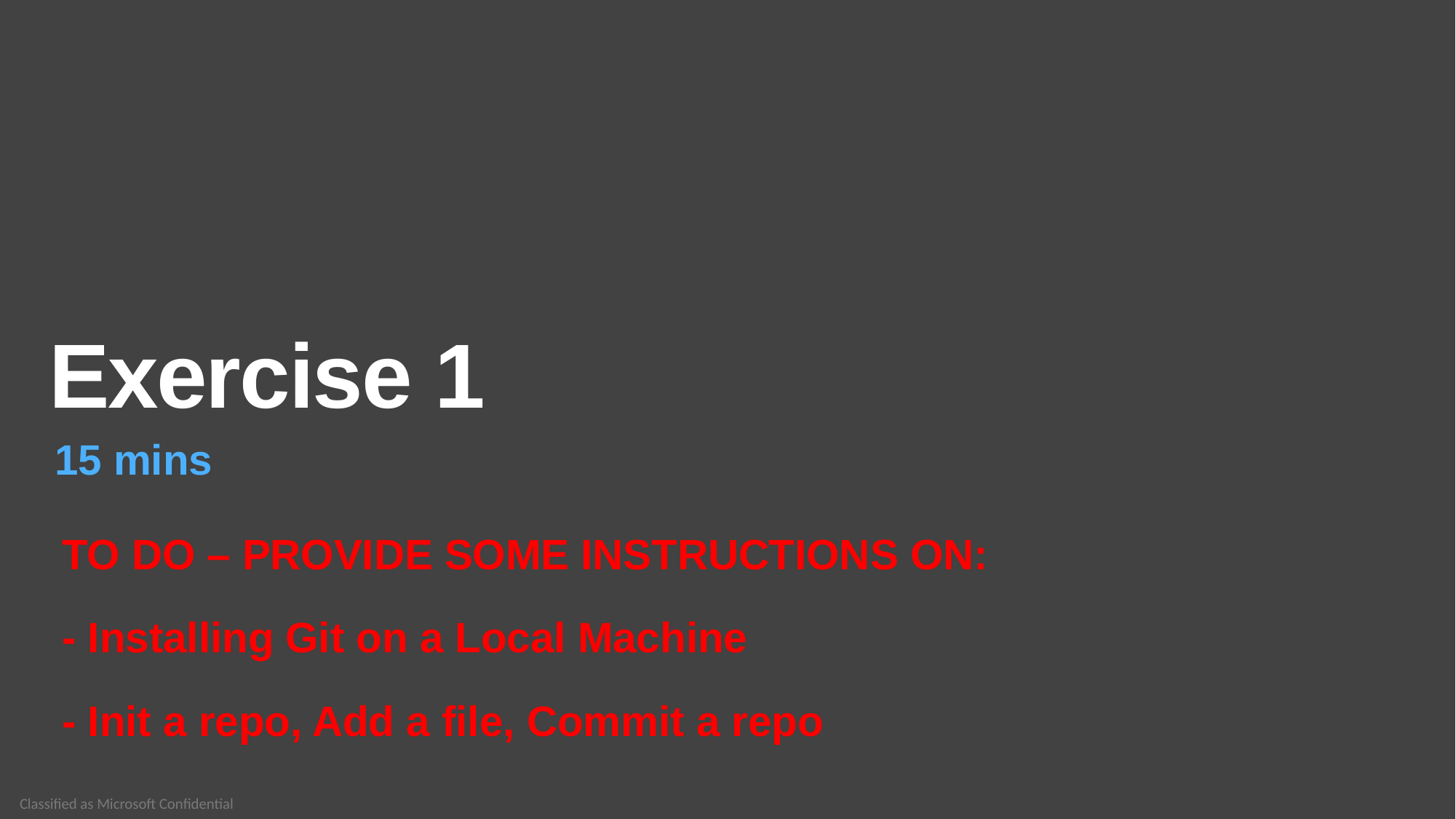

# Exercise 1
15 mins
TO DO – PROVIDE SOME INSTRUCTIONS ON:
- Installing Git on a Local Machine
- Init a repo, Add a file, Commit a repo